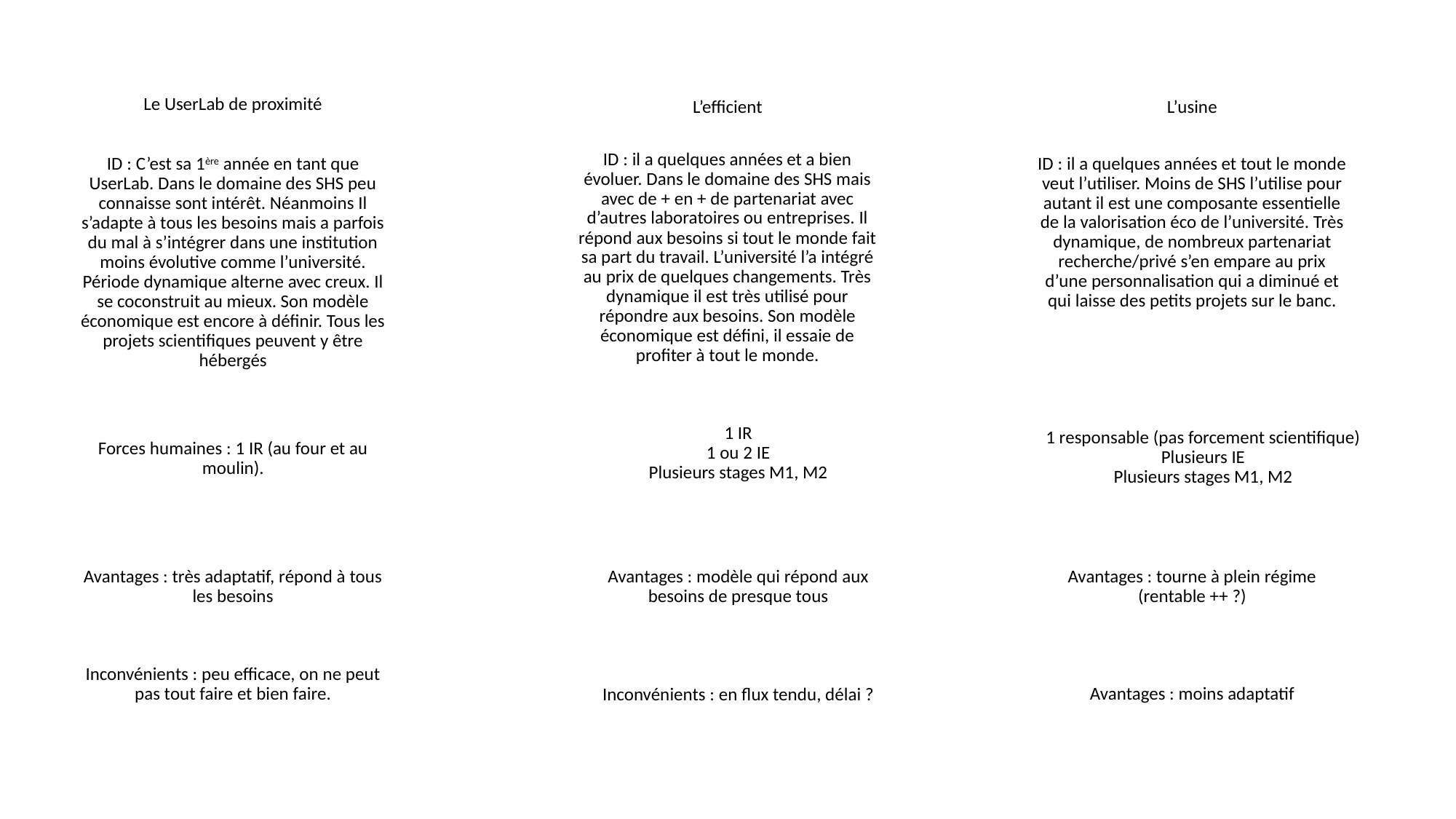

L’efficient
L’usine
# Le UserLab de proximité
ID : il a quelques années et tout le monde veut l’utiliser. Moins de SHS l’utilise pour autant il est une composante essentielle de la valorisation éco de l’université. Très dynamique, de nombreux partenariat recherche/privé s’en empare au prix d’une personnalisation qui a diminué et qui laisse des petits projets sur le banc.
ID : il a quelques années et a bien évoluer. Dans le domaine des SHS mais avec de + en + de partenariat avec d’autres laboratoires ou entreprises. Il répond aux besoins si tout le monde fait sa part du travail. L’université l’a intégré au prix de quelques changements. Très dynamique il est très utilisé pour répondre aux besoins. Son modèle économique est défini, il essaie de profiter à tout le monde.
ID : C’est sa 1ère année en tant que UserLab. Dans le domaine des SHS peu connaisse sont intérêt. Néanmoins Il s’adapte à tous les besoins mais a parfois du mal à s’intégrer dans une institution moins évolutive comme l’université. Période dynamique alterne avec creux. Il se coconstruit au mieux. Son modèle économique est encore à définir. Tous les projets scientifiques peuvent y être hébergés
Forces humaines : 1 IR (au four et au moulin).
1 IR
1 ou 2 IE
Plusieurs stages M1, M2
1 responsable (pas forcement scientifique)
Plusieurs IE
Plusieurs stages M1, M2
Avantages : tourne à plein régime (rentable ++ ?)
Avantages : modèle qui répond aux besoins de presque tous
Avantages : très adaptatif, répond à tous les besoins
Inconvénients : peu efficace, on ne peut pas tout faire et bien faire.
Avantages : moins adaptatif
Inconvénients : en flux tendu, délai ?